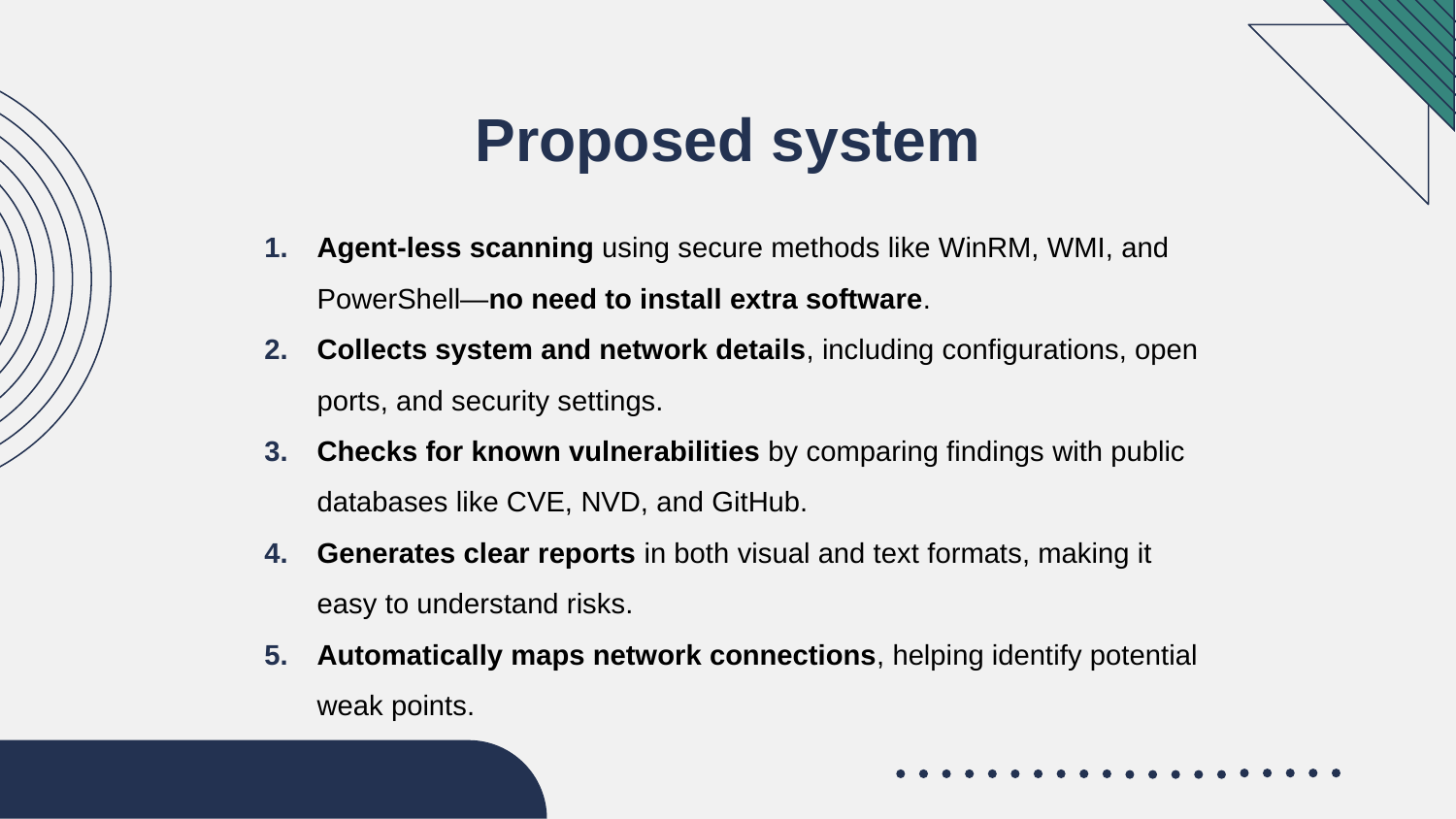

# Proposed system
Agent-less scanning using secure methods like WinRM, WMI, and PowerShell—no need to install extra software.
Collects system and network details, including configurations, open ports, and security settings.
Checks for known vulnerabilities by comparing findings with public databases like CVE, NVD, and GitHub.
Generates clear reports in both visual and text formats, making it easy to understand risks.
Automatically maps network connections, helping identify potential weak points.